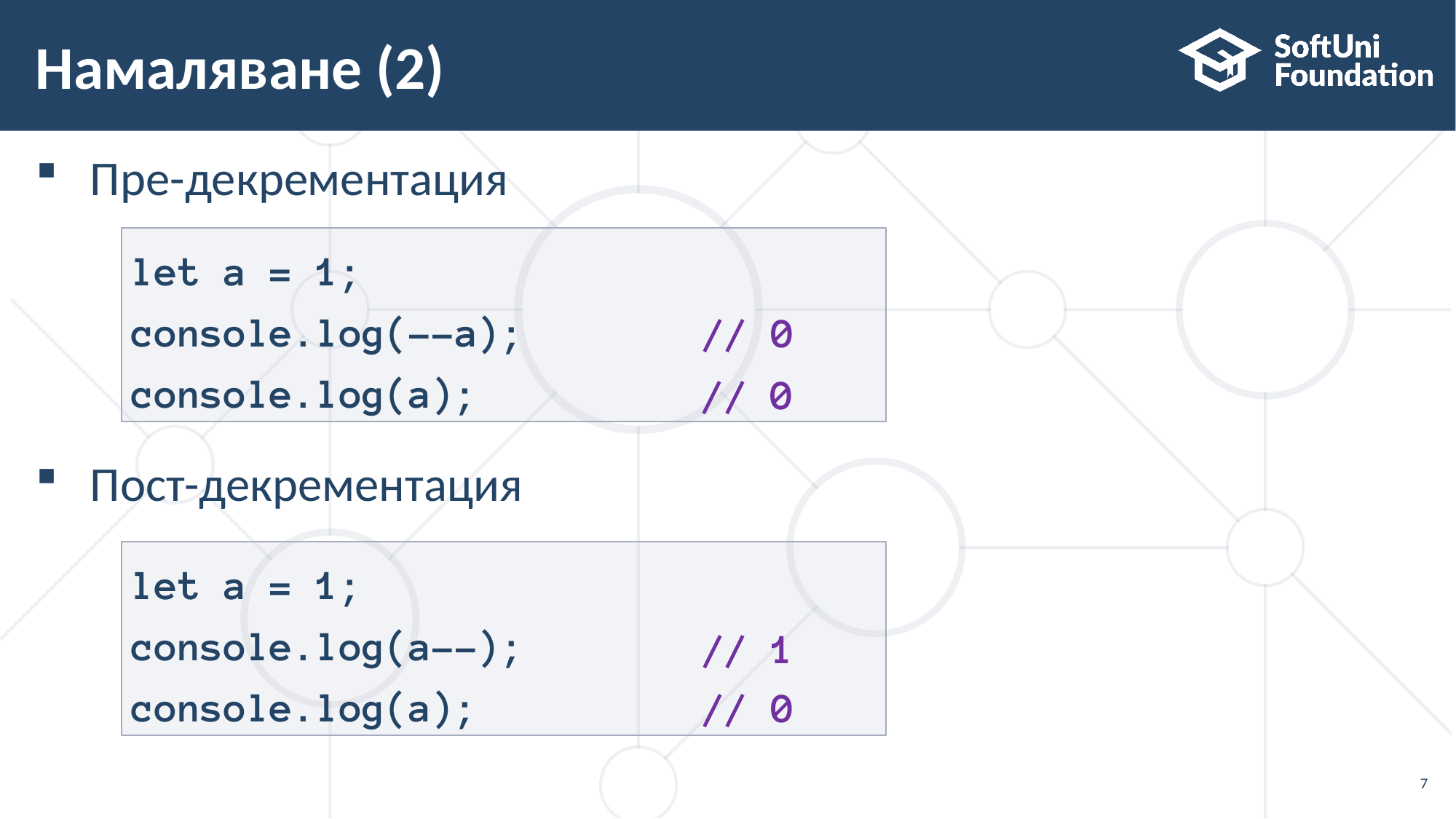

# Намаляване (2)
Пре-декрементация

Пост-декрементация

let a = 1;
console.log(--a);
console.log(a);
// 0
// 0
let a = 1;
console.log(a--);
console.log(a);
// 1
// 0
7